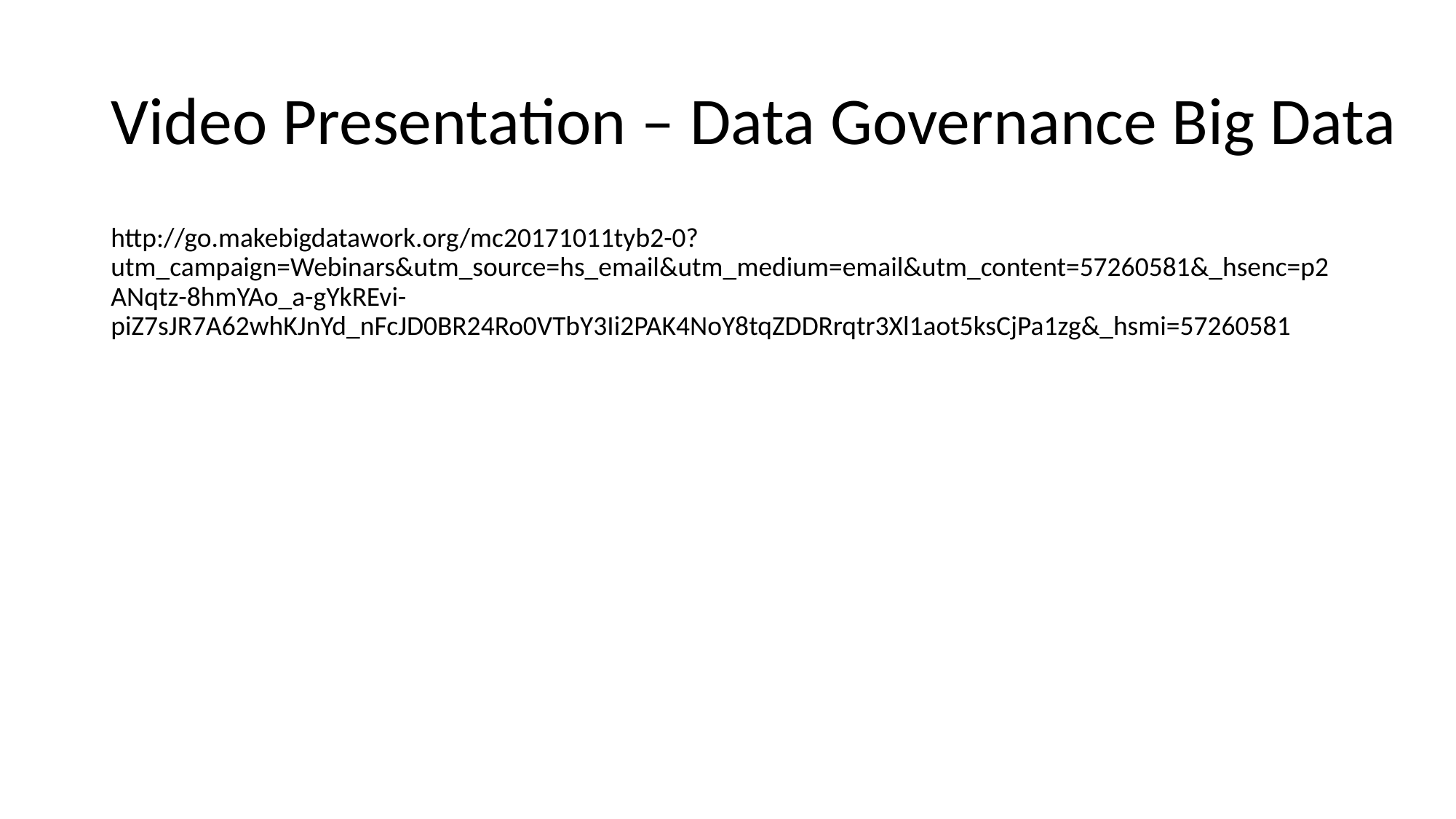

# Video Presentation – Data Governance Big Data
http://go.makebigdatawork.org/mc20171011tyb2-0?utm_campaign=Webinars&utm_source=hs_email&utm_medium=email&utm_content=57260581&_hsenc=p2ANqtz-8hmYAo_a-gYkREvi-piZ7sJR7A62whKJnYd_nFcJD0BR24Ro0VTbY3Ii2PAK4NoY8tqZDDRrqtr3Xl1aot5ksCjPa1zg&_hsmi=57260581